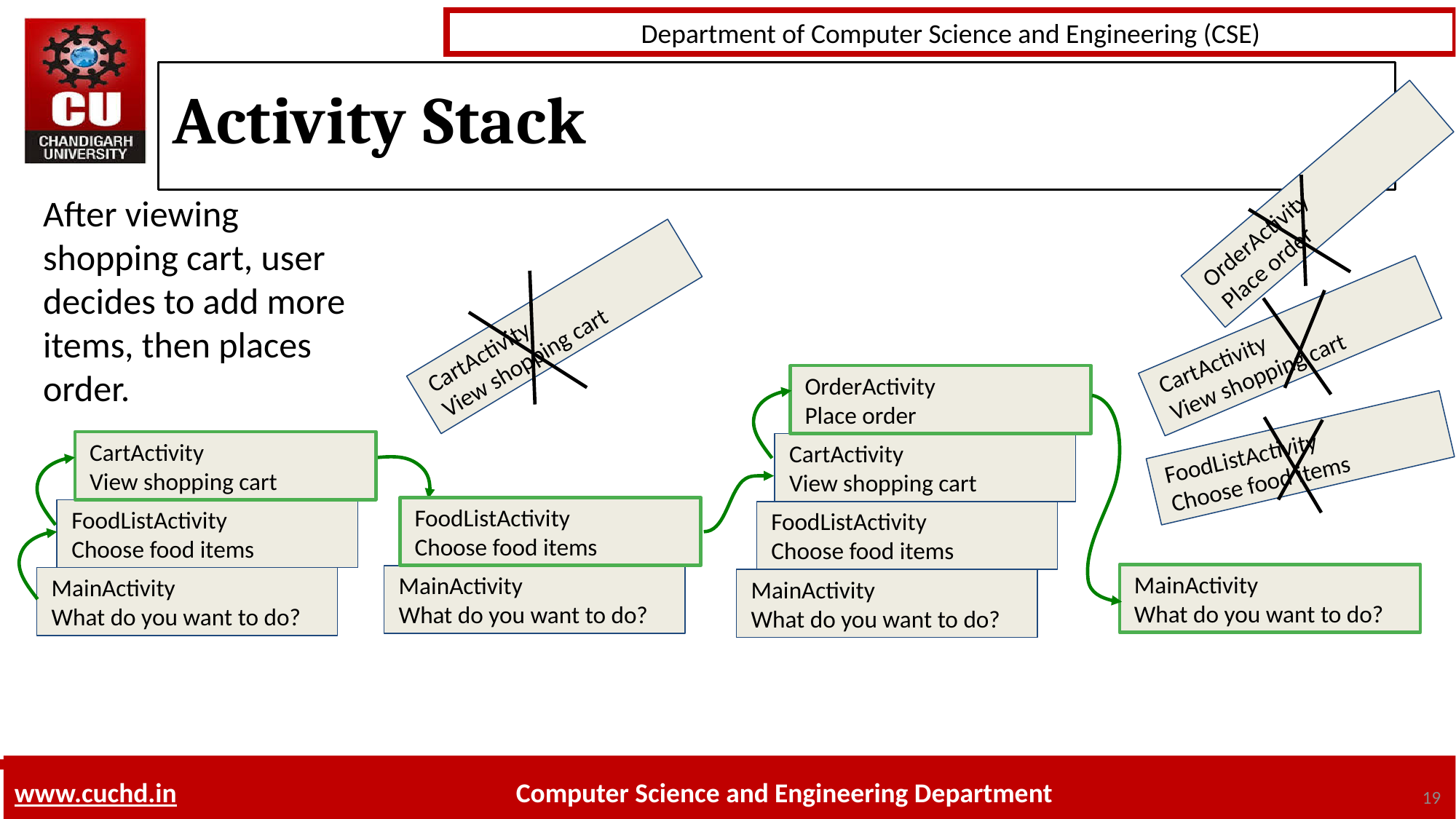

# Activity Stack
OrderActivity
Place order
After viewing shopping cart, user decides to add more items, then places order.
CartActivity
View shopping cart
CartActivity
View shopping cart
OrderActivity
Place order

FoodListActivity
Choose food items
CartActivity
View shopping cart
CartActivity
View shopping cart

FoodListActivity
Choose food items
FoodListActivity
Choose food items
FoodListActivity
Choose food items

MainActivity
What do you want to do?
MainActivity
What do you want to do?
MainActivity
What do you want to do?
MainActivity
What do you want to do?
19